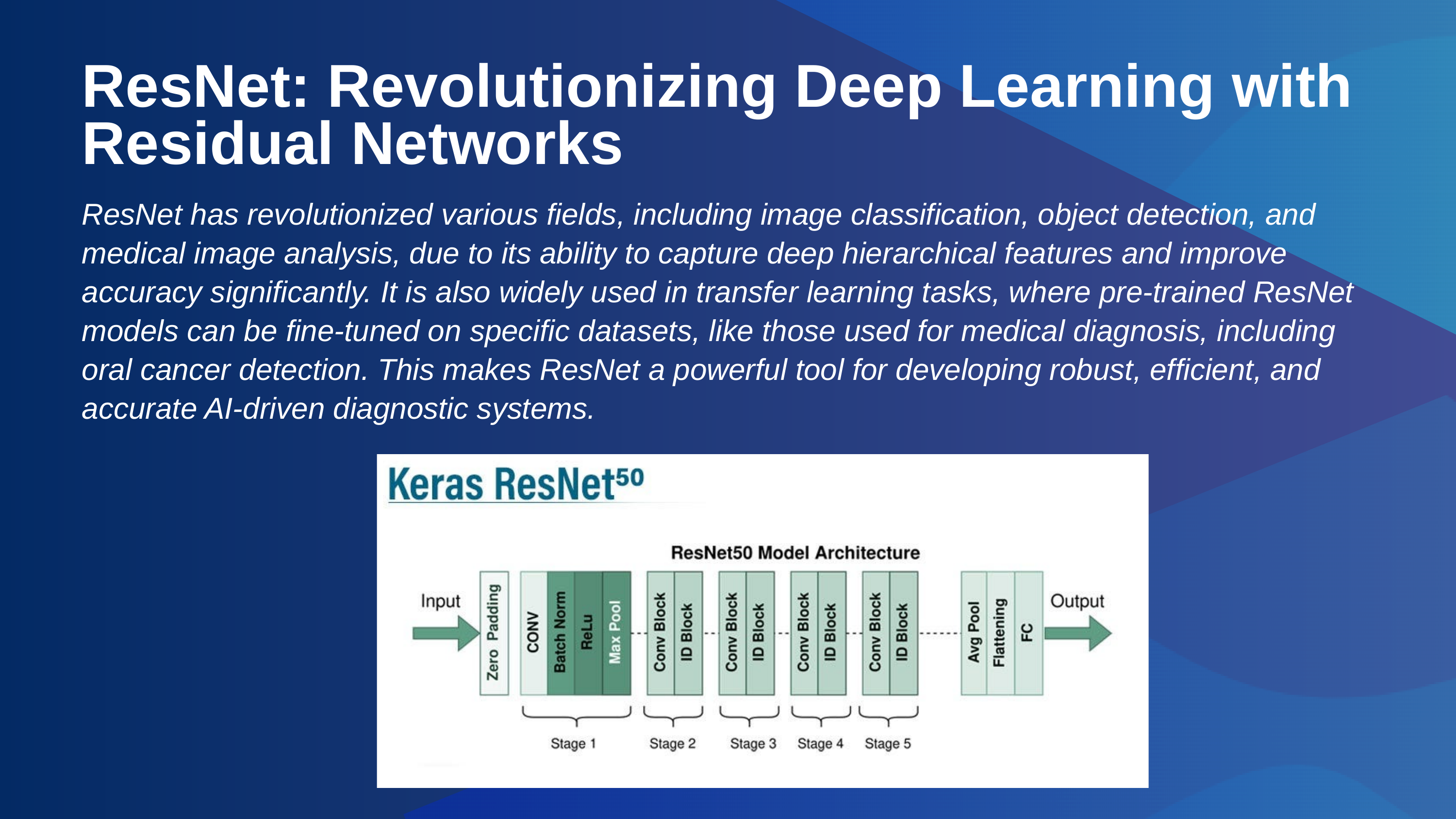

ResNet: Revolutionizing Deep Learning with Residual Networks
ResNet has revolutionized various fields, including image classification, object detection, and medical image analysis, due to its ability to capture deep hierarchical features and improve accuracy significantly. It is also widely used in transfer learning tasks, where pre-trained ResNet models can be fine-tuned on specific datasets, like those used for medical diagnosis, including oral cancer detection. This makes ResNet a powerful tool for developing robust, efficient, and accurate AI-driven diagnostic systems.